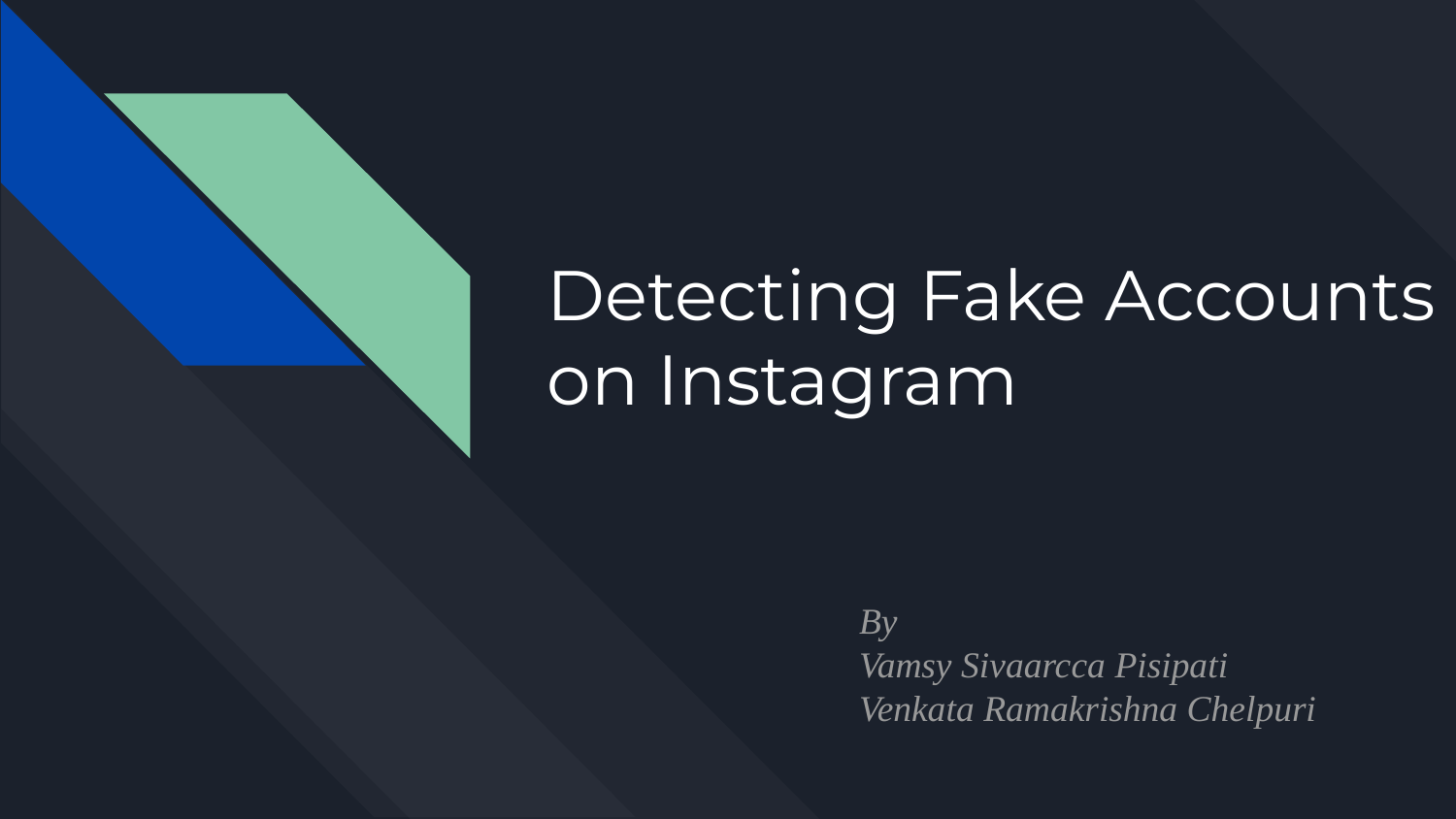

# Detecting Fake Accounts on Instagram
By
Vamsy Sivaarcca Pisipati
Venkata Ramakrishna Chelpuri